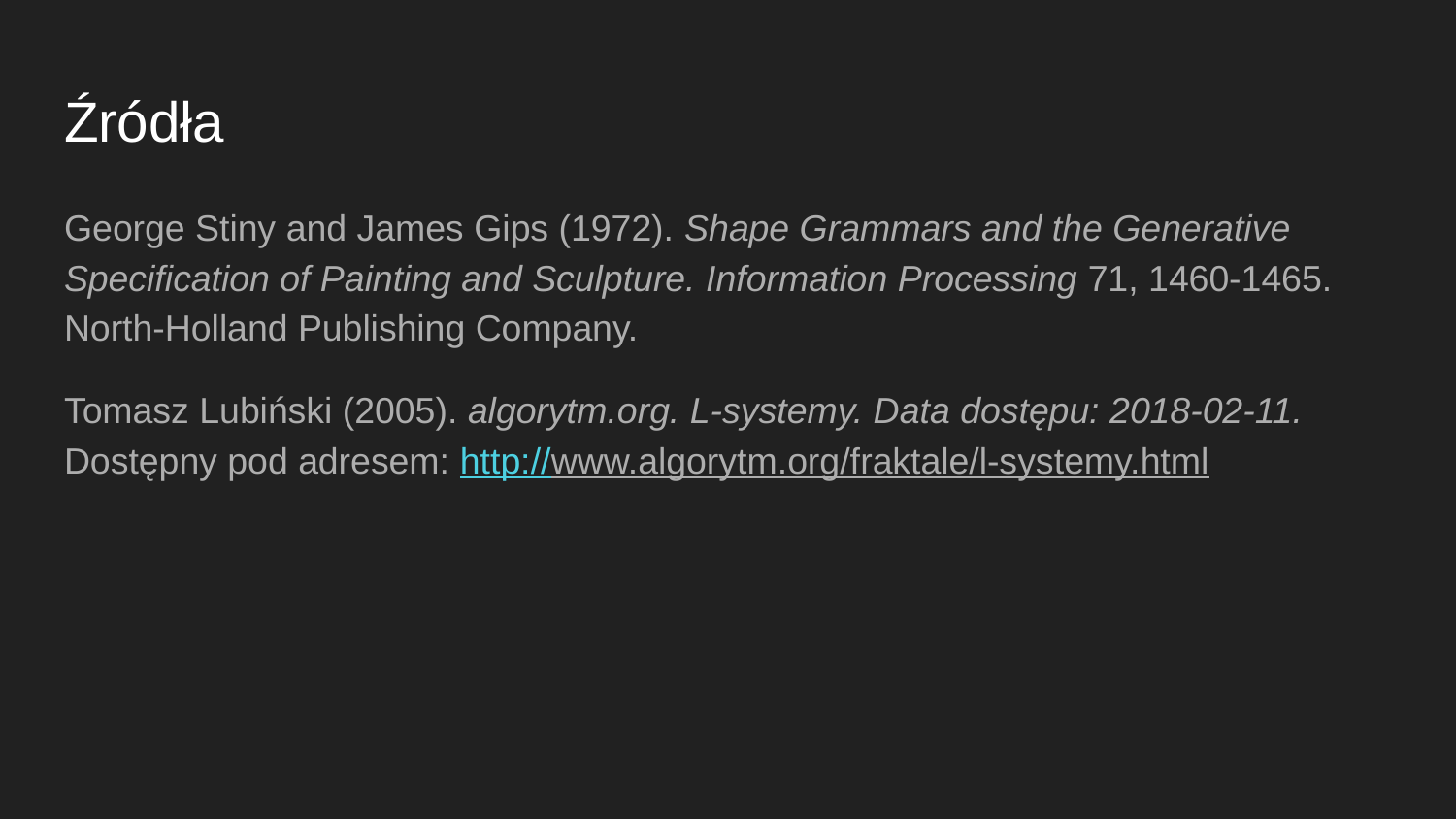

# Źródła
George Stiny and James Gips (1972). Shape Grammars and the Generative Specification of Painting and Sculpture. Information Processing 71, 1460-1465. North-Holland Publishing Company.
Tomasz Lubiński (2005). algorytm.org. L-systemy. Data dostępu: 2018-02-11. Dostępny pod adresem: http://www.algorytm.org/fraktale/l-systemy.html